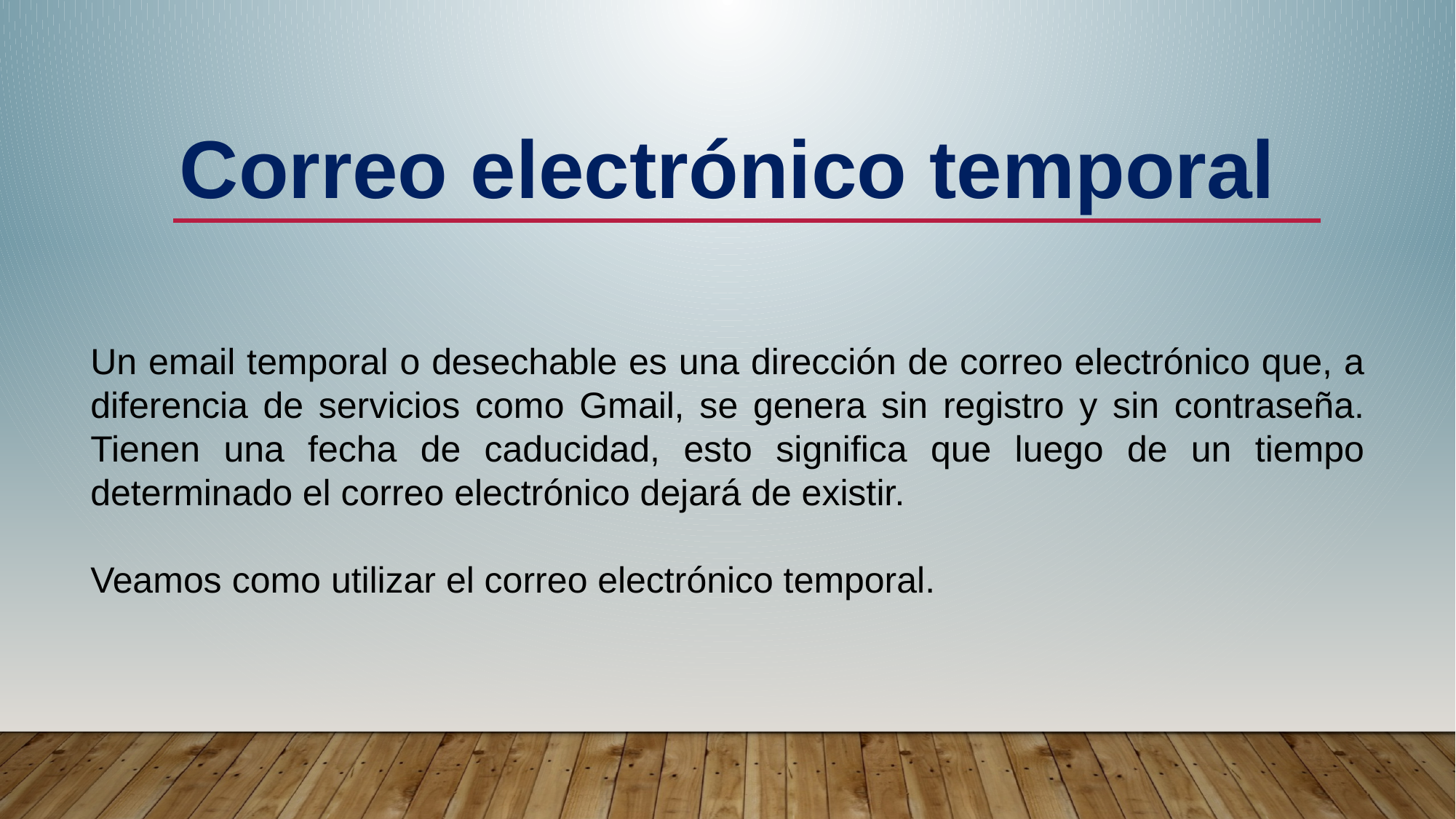

Correo electrónico temporal
Un email temporal o desechable es una dirección de correo electrónico que, a diferencia de servicios como Gmail, se genera sin registro y sin contraseña. Tienen una fecha de caducidad, esto significa que luego de un tiempo determinado el correo electrónico dejará de existir.

Veamos como utilizar el correo electrónico temporal.